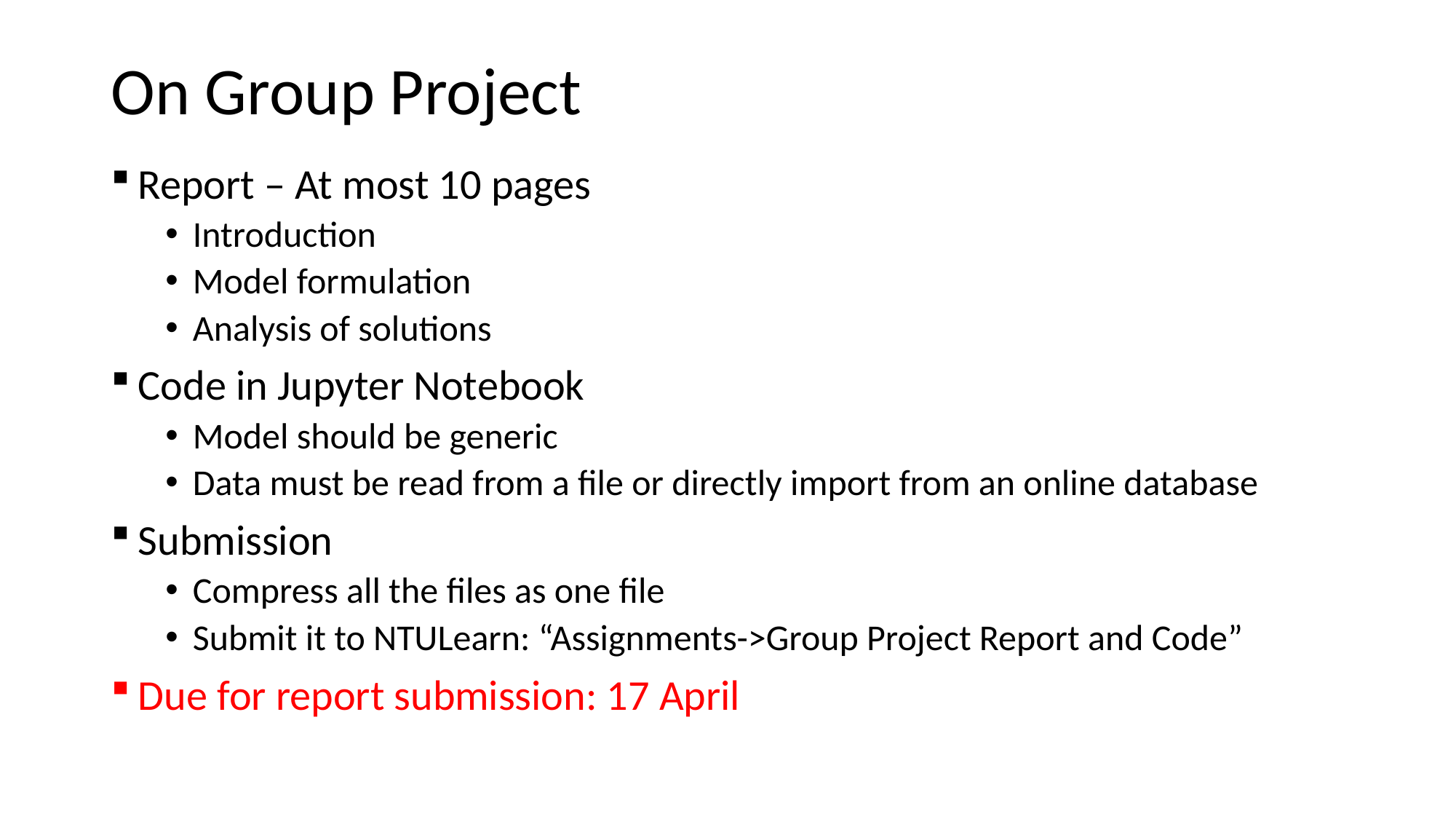

# On Group Project
Report – At most 10 pages
Introduction
Model formulation
Analysis of solutions
Code in Jupyter Notebook
Model should be generic
Data must be read from a file or directly import from an online database
Submission
Compress all the files as one file
Submit it to NTULearn: “Assignments->Group Project Report and Code”
Due for report submission: 17 April